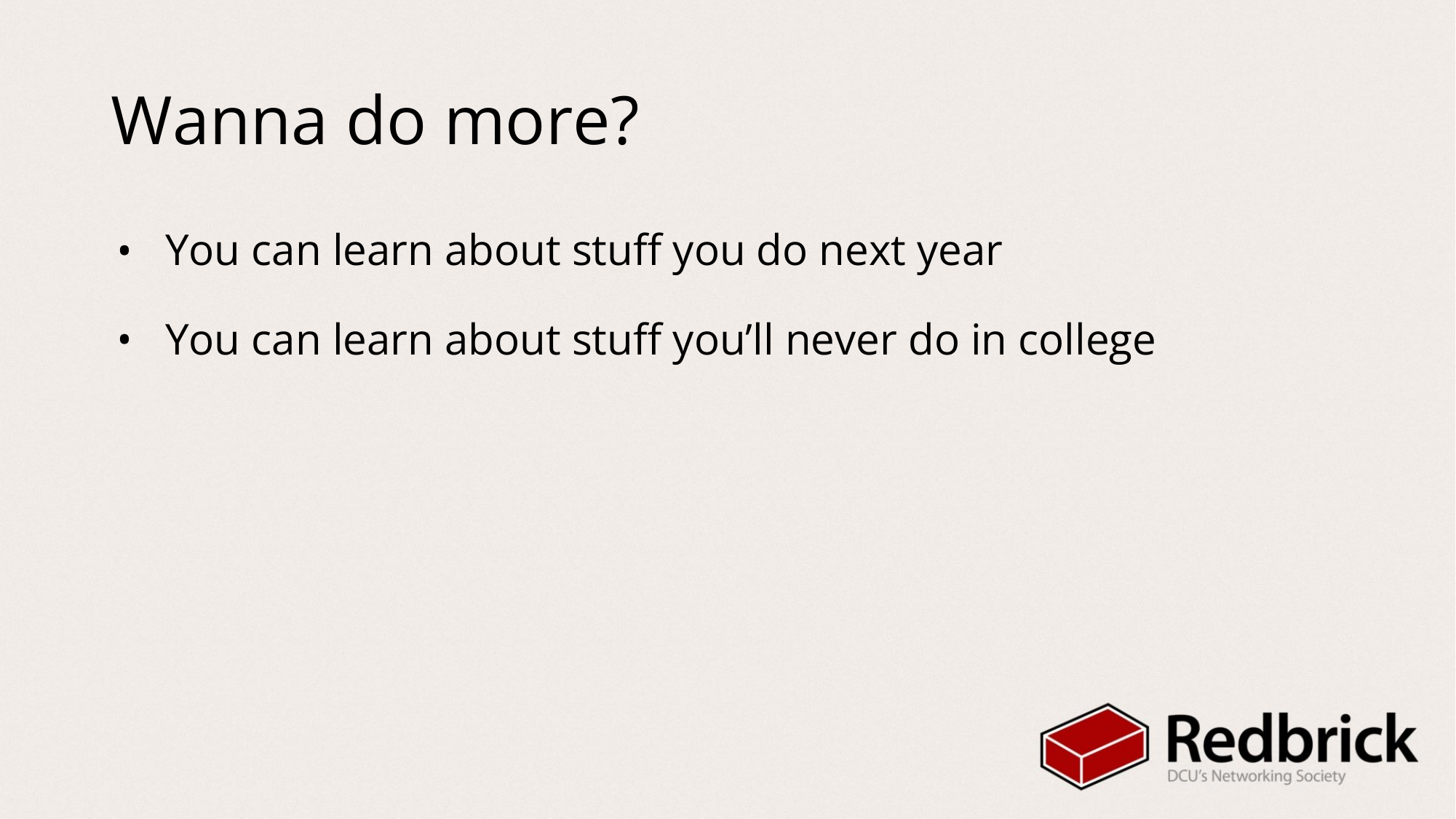

# Wanna do more?
You can learn about stuff you do next year

You can learn about stuff you’ll never do in college